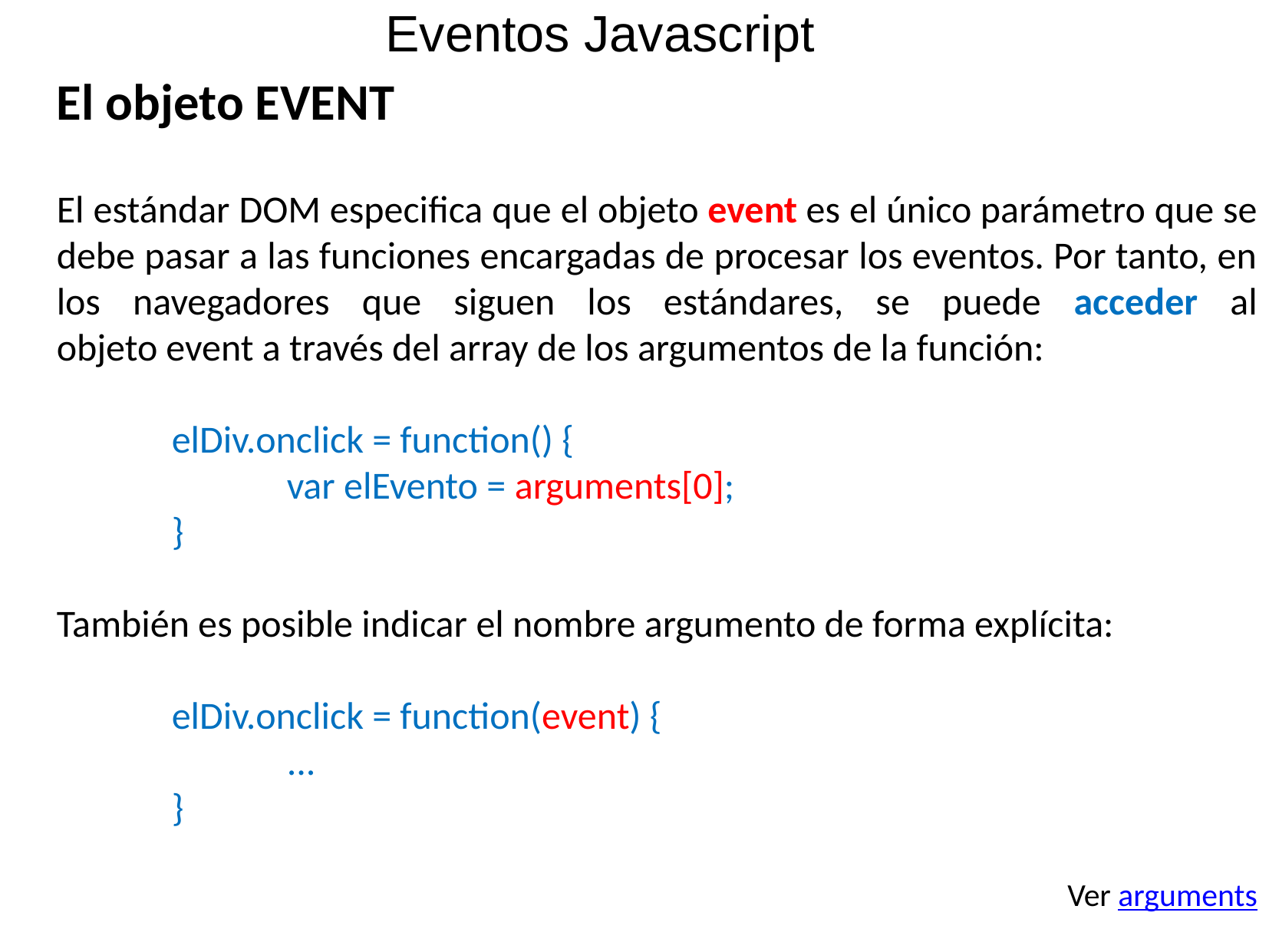

Eventos Javascript
El objeto EVENT

El estándar DOM especifica que el objeto event es el único parámetro que se debe pasar a las funciones encargadas de procesar los eventos. Por tanto, en los navegadores que siguen los estándares, se puede acceder al objeto event a través del array de los argumentos de la función:

	elDiv.onclick = function() {
		var elEvento = arguments[0];
	}

También es posible indicar el nombre argumento de forma explícita:

	elDiv.onclick = function(event) {
		...
	}

Ver arguments